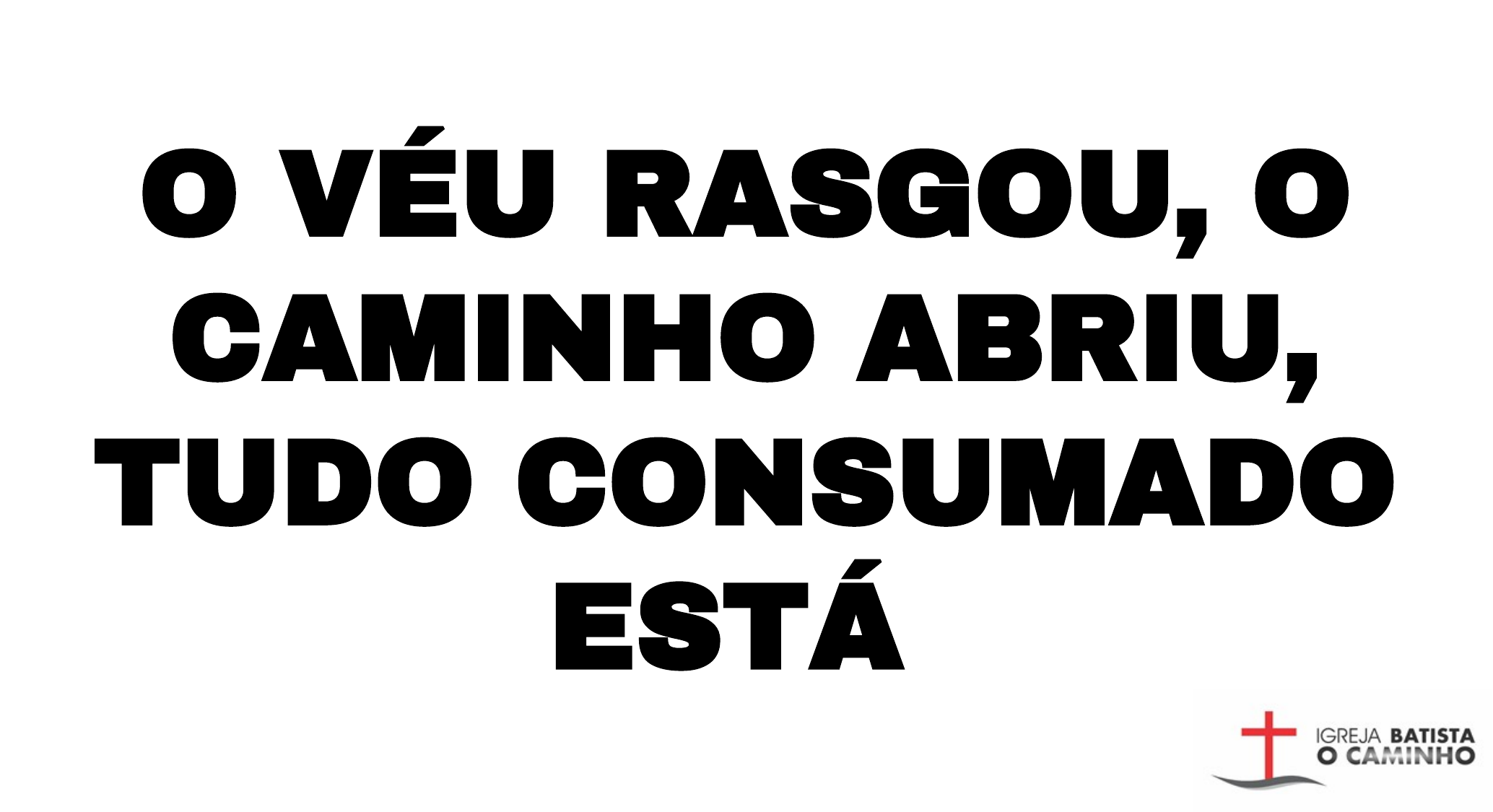

O VÉU RASGOU, O CAMINHO ABRIU, TUDO CONSUMADO ESTÁ